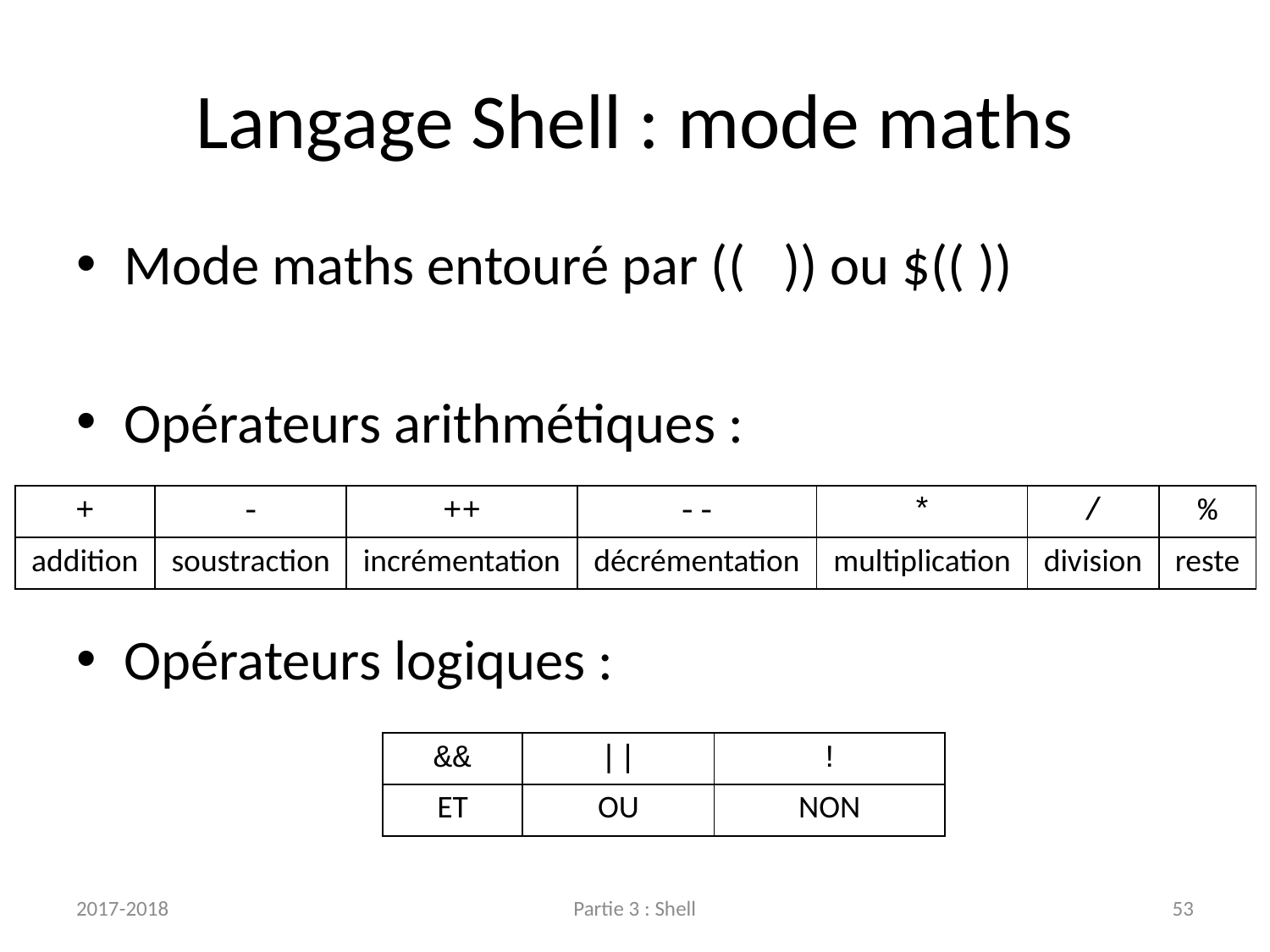

# Langage Shell : mode maths
Mode maths entouré par ((   )) ou $(( ))

Opérateurs arithmétiques :

Opérateurs logiques :
| + | - | ++ | -- | \* | / | % |
| --- | --- | --- | --- | --- | --- | --- |
| addition | soustraction | incrémentation | décrémentation | multiplication | division | reste |
| && | || | ! |
| --- | --- | --- |
| ET | OU | NON |
2017-2018
Partie 3 : Shell
53